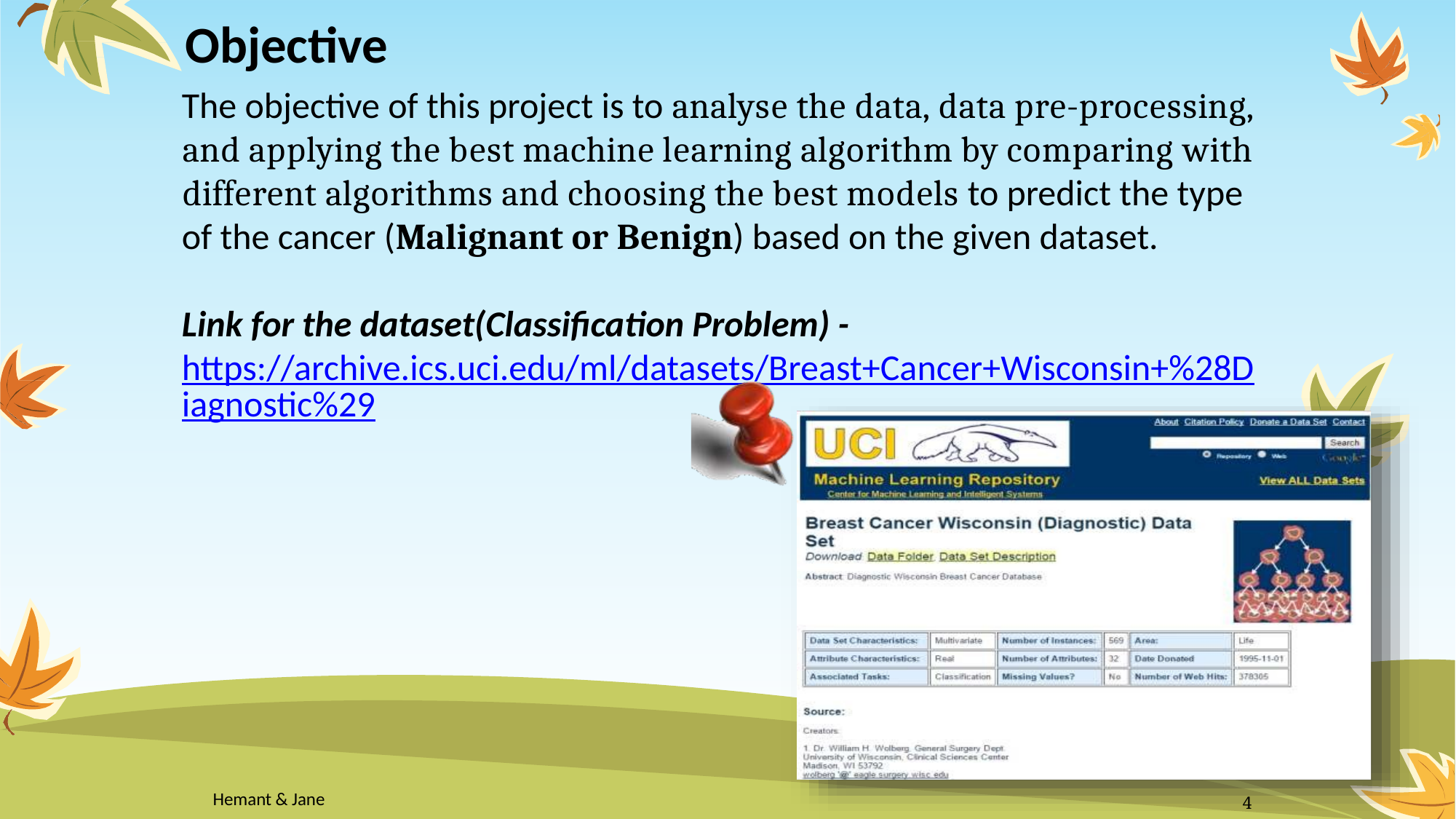

# Objective
The objective of this project is to analyse the data, data pre-processing, and applying the best machine learning algorithm by comparing with different algorithms and choosing the best models to predict the type of the cancer (Malignant or Benign) based on the given dataset.

Link for the dataset(Classification Problem) - https://archive.ics.uci.edu/ml/datasets/Breast+Cancer+Wisconsin+%28Diagnostic%29

Hemant & Jane
4